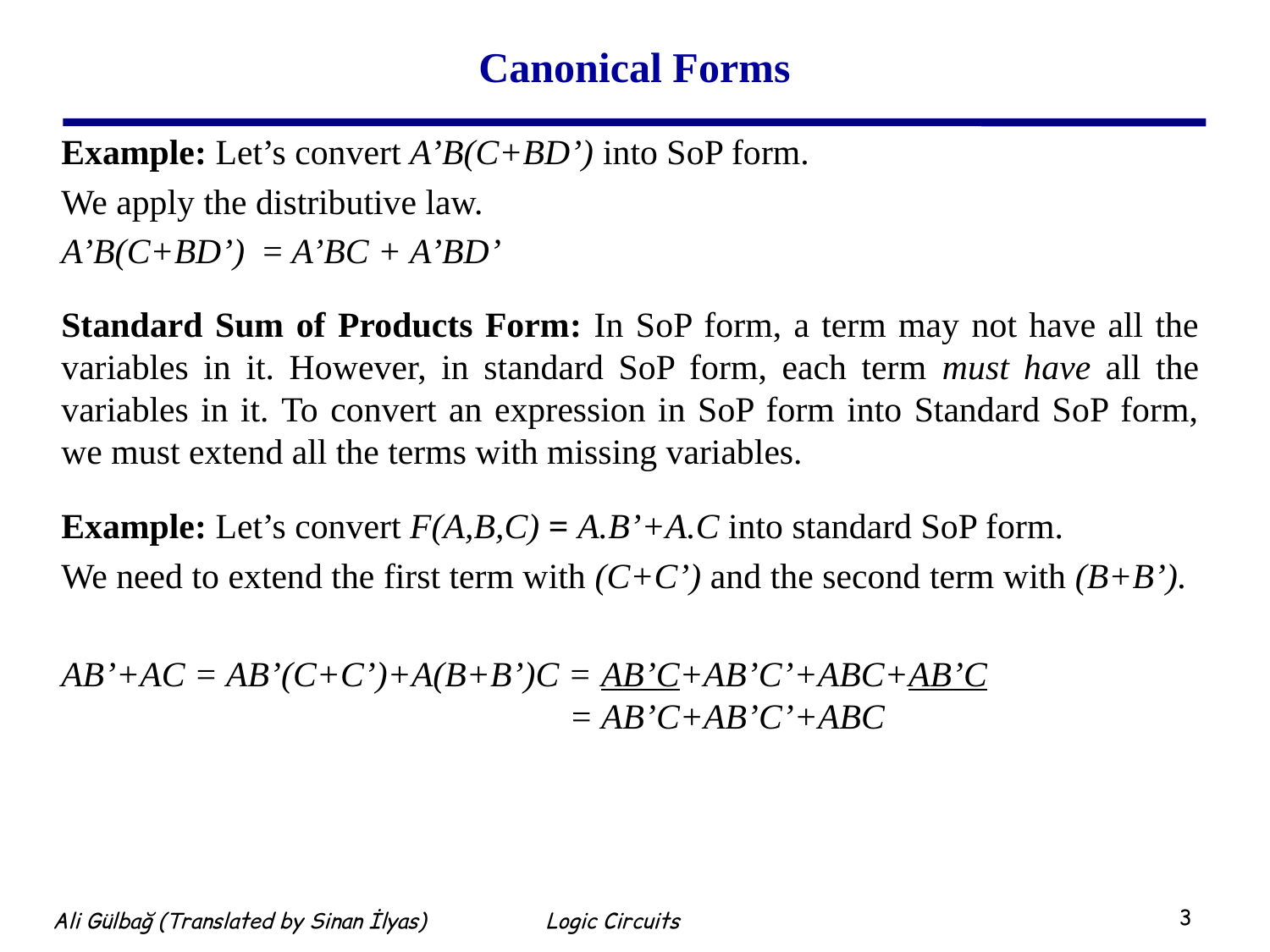

# Canonical Forms
Example: Let’s convert A’B(C+BD’) into SoP form.
We apply the distributive law.
A’B(C+BD’)  = A’BC + A’BD’

Standard Sum of Products Form: In SoP form, a term may not have all the variables in it. However, in standard SoP form, each term must have all the variables in it. To convert an expression in SoP form into Standard SoP form, we must extend all the terms with missing variables.

Example: Let’s convert F(A,B,C) = A.B’+A.C into standard SoP form.
We need to extend the first term with (C+C’) and the second term with (B+B’).

AB’+AC = AB’(C+C’)+A(B+B’)C = AB’C+AB’C’+ABC+AB’C            				= AB’C+AB’C’+ABC

Logic Circuits